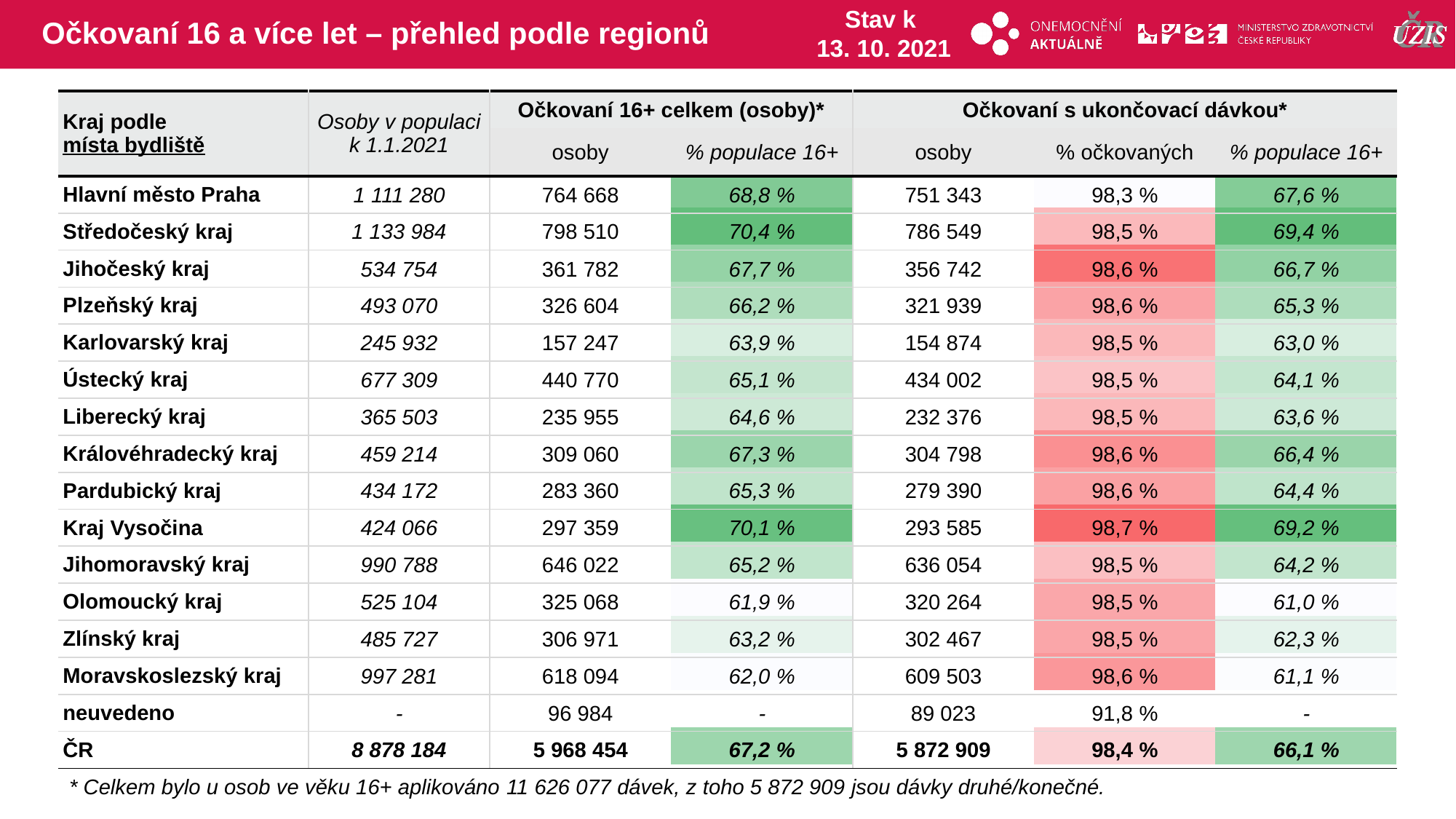

# Očkovaní 16 a více let – přehled podle regionů
Stav k
13. 10. 2021
| Kraj podle místa bydliště | Osoby v populaci k 1.1.2021 | Očkovaní 16+ celkem (osoby)\* |  | Očkovaní s ukončovací dávkou\* |  |  |
| --- | --- | --- | --- | --- | --- | --- |
|  |  | osoby | % populace 16+ | osoby | % očkovaných | % populace 16+ |
| Hlavní město Praha | 1 111 280 | 764 668 | 68,8 % | 751 343 | 98,3 % | 67,6 % |
| Středočeský kraj | 1 133 984 | 798 510 | 70,4 % | 786 549 | 98,5 % | 69,4 % |
| Jihočeský kraj | 534 754 | 361 782 | 67,7 % | 356 742 | 98,6 % | 66,7 % |
| Plzeňský kraj | 493 070 | 326 604 | 66,2 % | 321 939 | 98,6 % | 65,3 % |
| Karlovarský kraj | 245 932 | 157 247 | 63,9 % | 154 874 | 98,5 % | 63,0 % |
| Ústecký kraj | 677 309 | 440 770 | 65,1 % | 434 002 | 98,5 % | 64,1 % |
| Liberecký kraj | 365 503 | 235 955 | 64,6 % | 232 376 | 98,5 % | 63,6 % |
| Královéhradecký kraj | 459 214 | 309 060 | 67,3 % | 304 798 | 98,6 % | 66,4 % |
| Pardubický kraj | 434 172 | 283 360 | 65,3 % | 279 390 | 98,6 % | 64,4 % |
| Kraj Vysočina | 424 066 | 297 359 | 70,1 % | 293 585 | 98,7 % | 69,2 % |
| Jihomoravský kraj | 990 788 | 646 022 | 65,2 % | 636 054 | 98,5 % | 64,2 % |
| Olomoucký kraj | 525 104 | 325 068 | 61,9 % | 320 264 | 98,5 % | 61,0 % |
| Zlínský kraj | 485 727 | 306 971 | 63,2 % | 302 467 | 98,5 % | 62,3 % |
| Moravskoslezský kraj | 997 281 | 618 094 | 62,0 % | 609 503 | 98,6 % | 61,1 % |
| neuvedeno | - | 96 984 | - | 89 023 | 91,8 % | - |
| ČR | 8 878 184 | 5 968 454 | 67,2 % | 5 872 909 | 98,4 % | 66,1 % |
|  |  |  |  |  |  |
| --- | --- | --- | --- | --- | --- |
|  |  |  |  |  |  |
|  |  |  |  |  |  |
|  |  |  |  |  |  |
|  |  |  |  |  |  |
|  |  |  |  |  |  |
|  |  |  |  |  |  |
|  |  |  |  |  |  |
|  |  |  |  |  |  |
|  |  |  |  |  |  |
|  |  |  |  |  |  |
|  |  |  |  |  |  |
|  |  |  |  |  |  |
|  |  |  |  |  |  |
|  |  |  |  |  |  |
|  |  |  |  |  |  |
* Celkem bylo u osob ve věku 16+ aplikováno 11 626 077 dávek, z toho 5 872 909 jsou dávky druhé/konečné.